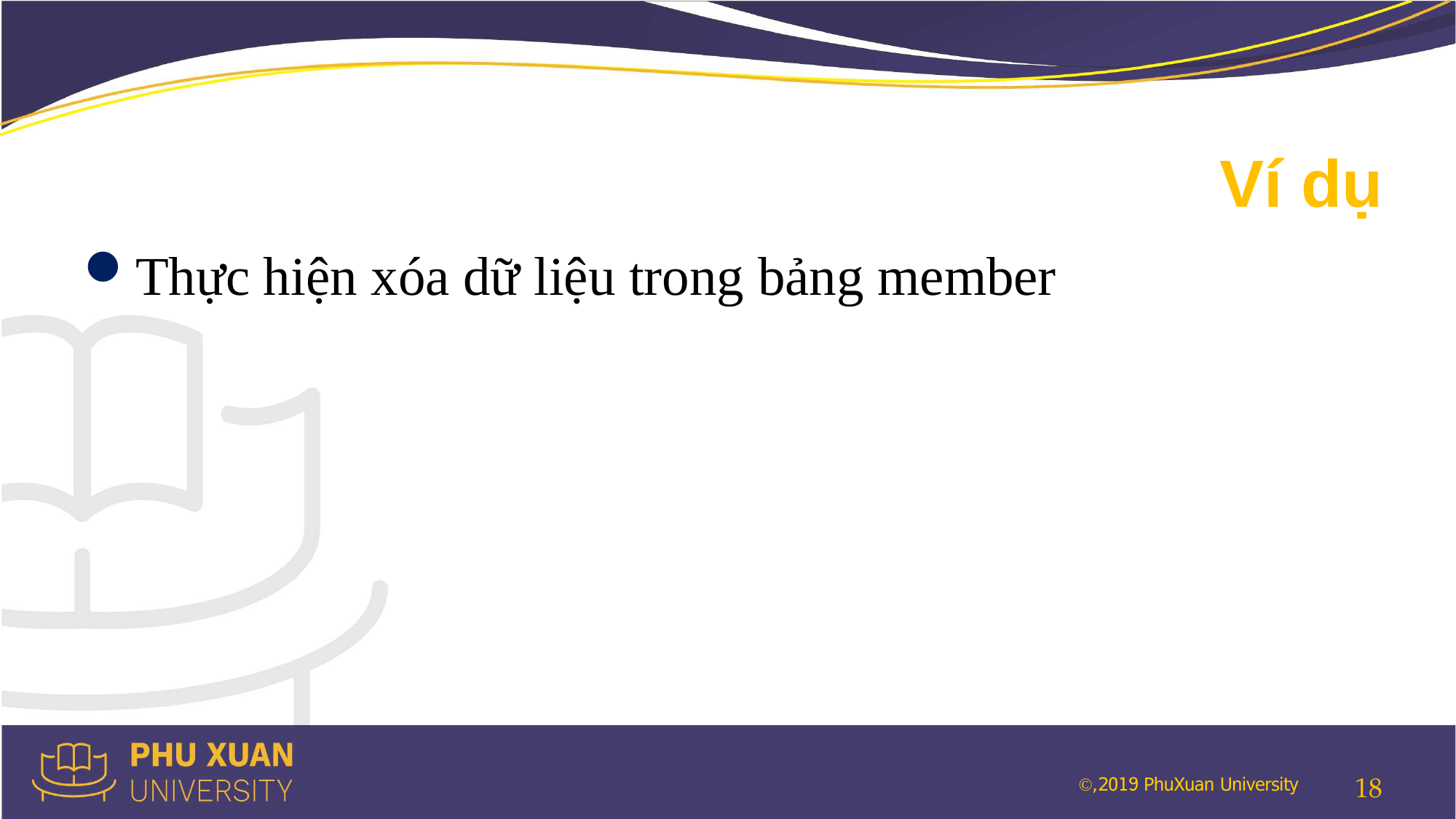

# Ví dụ
Thực hiện xóa dữ liệu trong bảng member
18